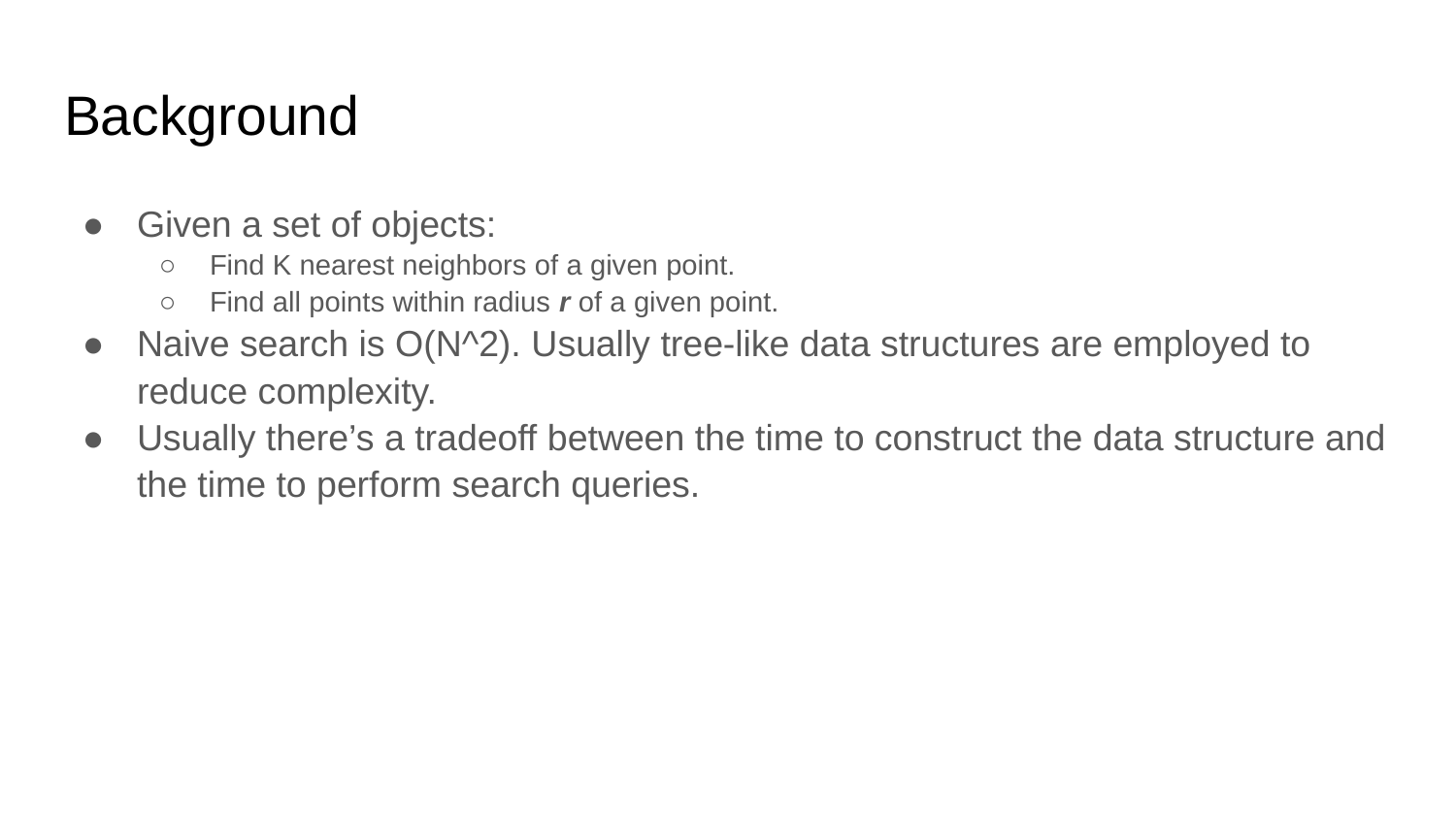

# Background
Given a set of objects:
Find K nearest neighbors of a given point.
Find all points within radius r of a given point.
Naive search is O(N^2). Usually tree-like data structures are employed to reduce complexity.
Usually there’s a tradeoff between the time to construct the data structure and the time to perform search queries.